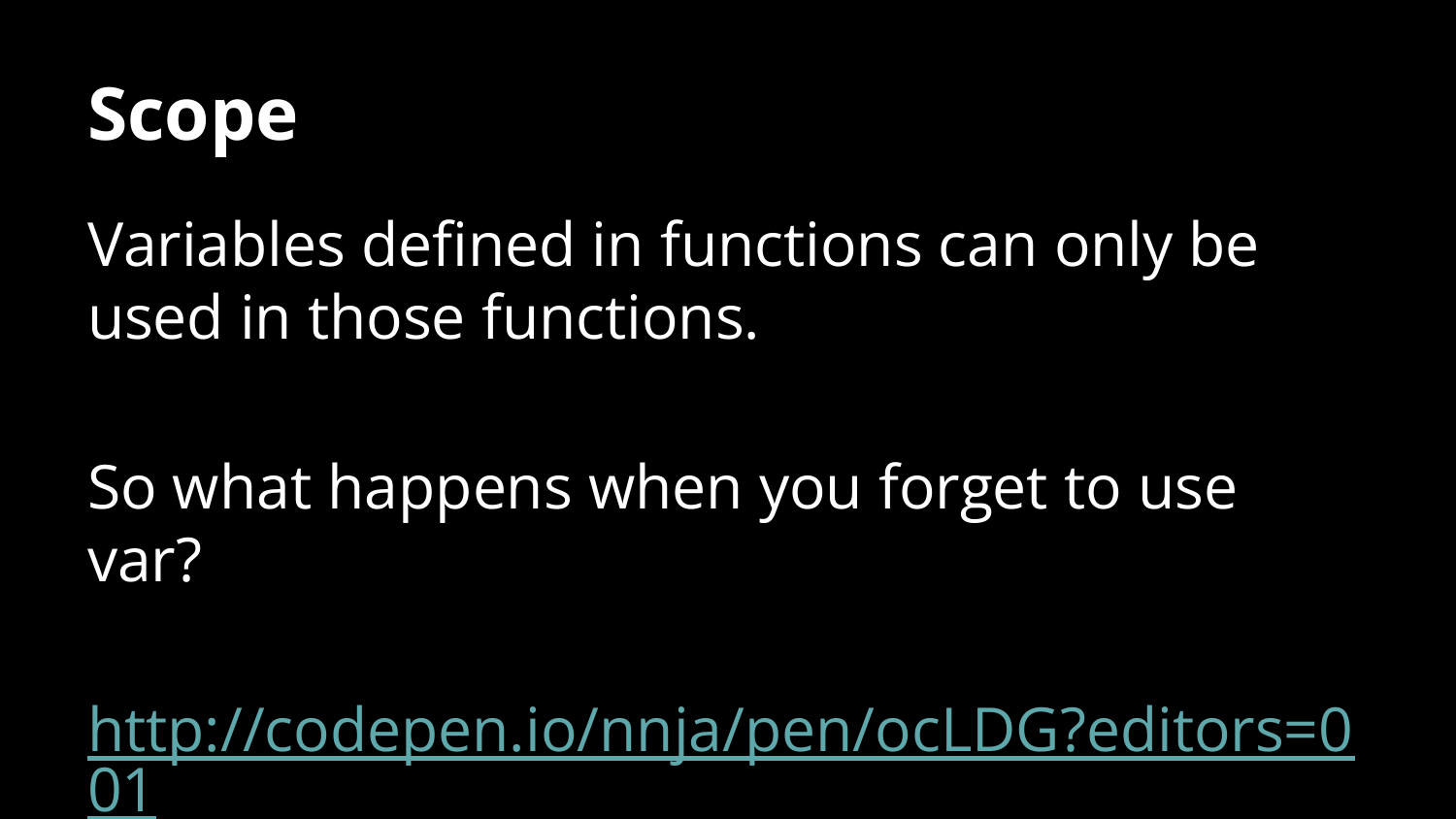

# Scope
Variables defined in functions can only be used in those functions.

So what happens when you forget to use var?

http://codepen.io/nnja/pen/ocLDG?editors=001